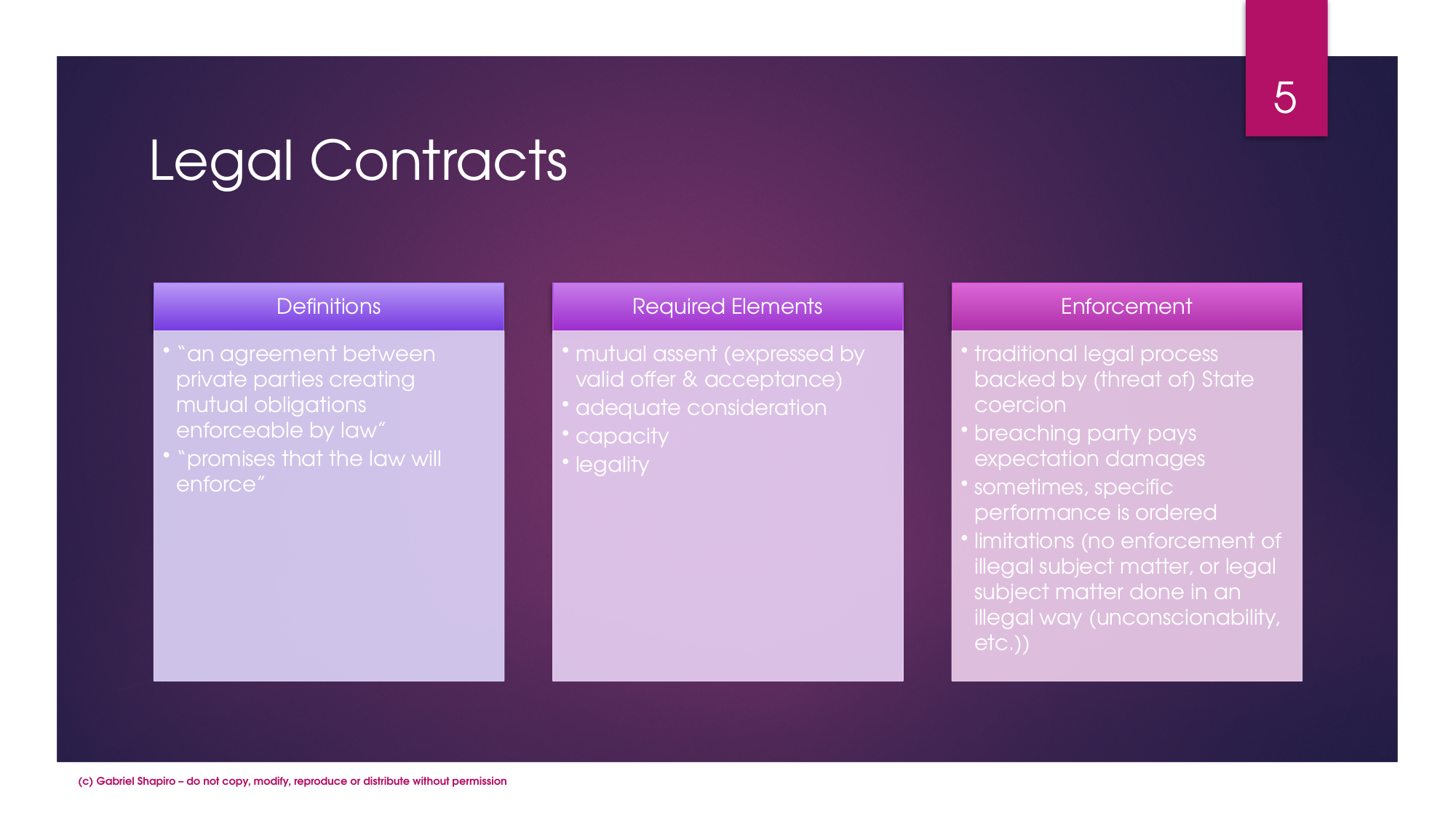

5
# Legal Contracts
Definitions
“an agreement between private parties creating mutual obligations enforceable by law”
“promises that the law will enforce”
Required Elements
mutual assent (expressed by valid offer & acceptance)
adequate consideration
capacity
legality
Enforcement
traditional legal process backed by (threat of) State coercion
breaching party pays expectation damages
sometimes, specific performance is ordered
limitations (no enforcement of illegal subject matter, or legal subject matter done in an illegal way (unconscionability, etc.))
(c) Gabriel Shapiro – do not copy, modify, reproduce or distribute without permission